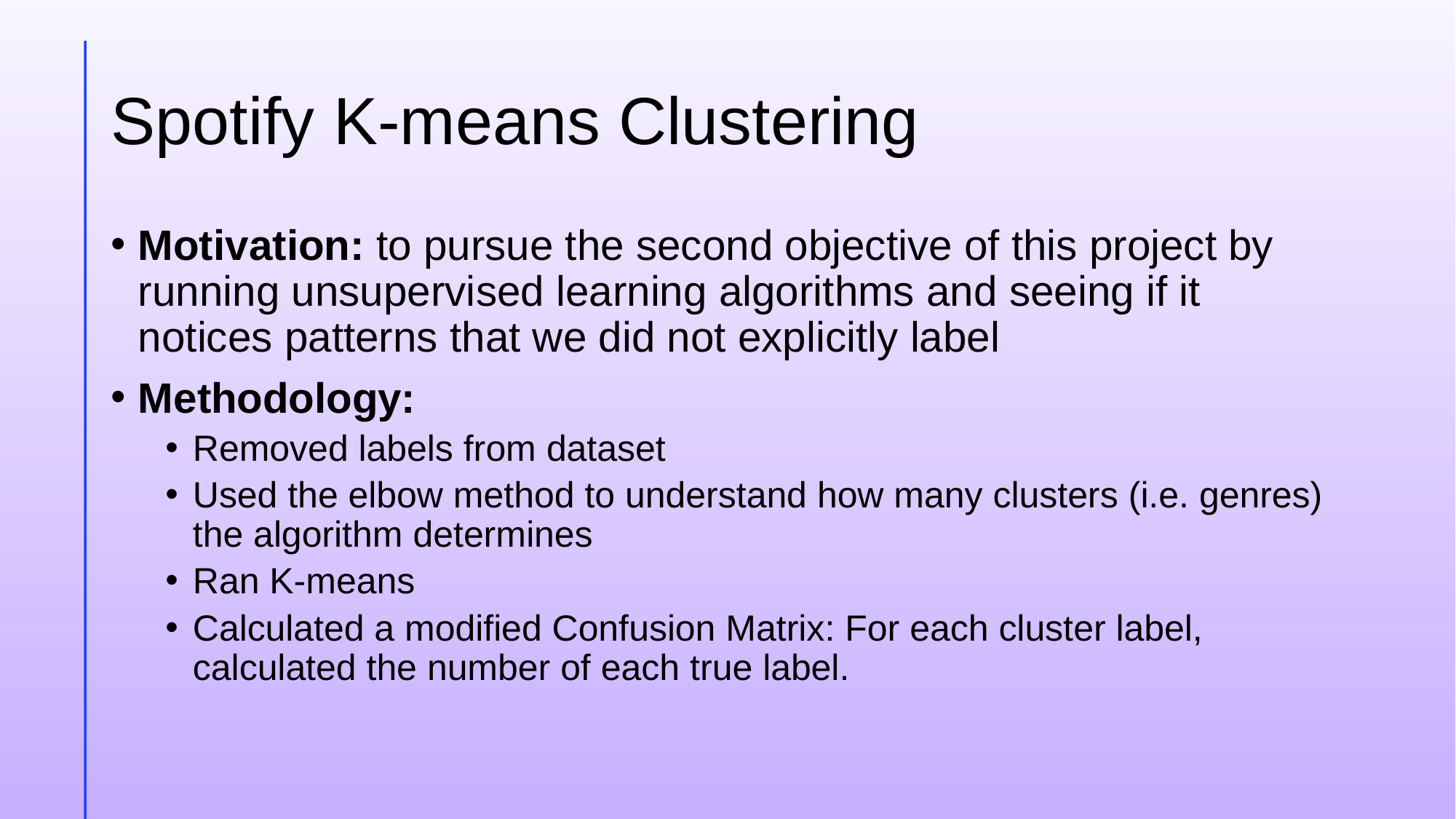

# Spotify K-means Clustering
Motivation: to pursue the second objective of this project by running unsupervised learning algorithms and seeing if it notices patterns that we did not explicitly label
Methodology:
Removed labels from dataset
Used the elbow method to understand how many clusters (i.e. genres) the algorithm determines
Ran K-means
Calculated a modified Confusion Matrix: For each cluster label, calculated the number of each true label.